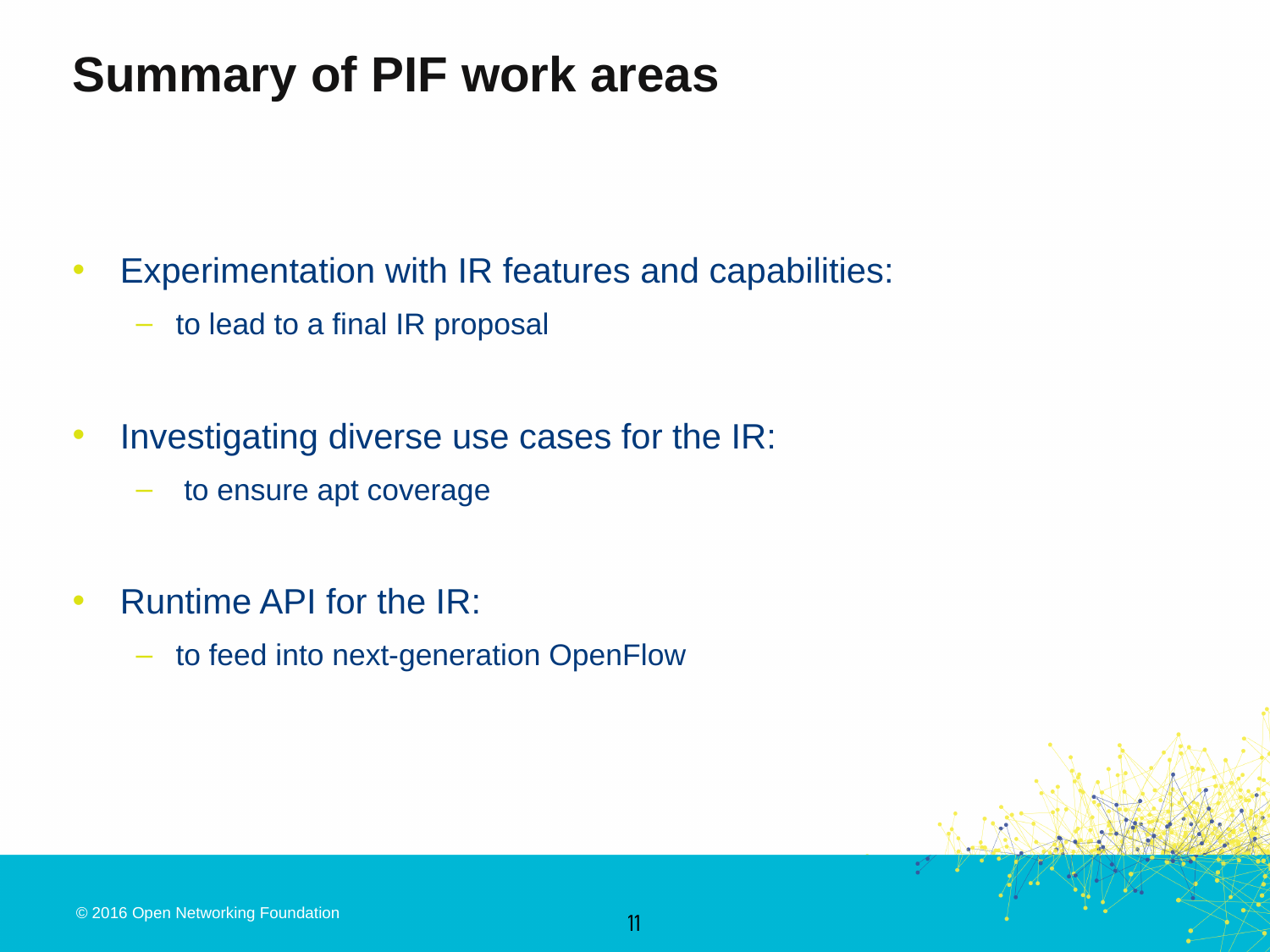

# Summary of PIF work areas
Experimentation with IR features and capabilities:
to lead to a final IR proposal

Investigating diverse use cases for the IR:
 to ensure apt coverage

Runtime API for the IR:
to feed into next-generation OpenFlow

11